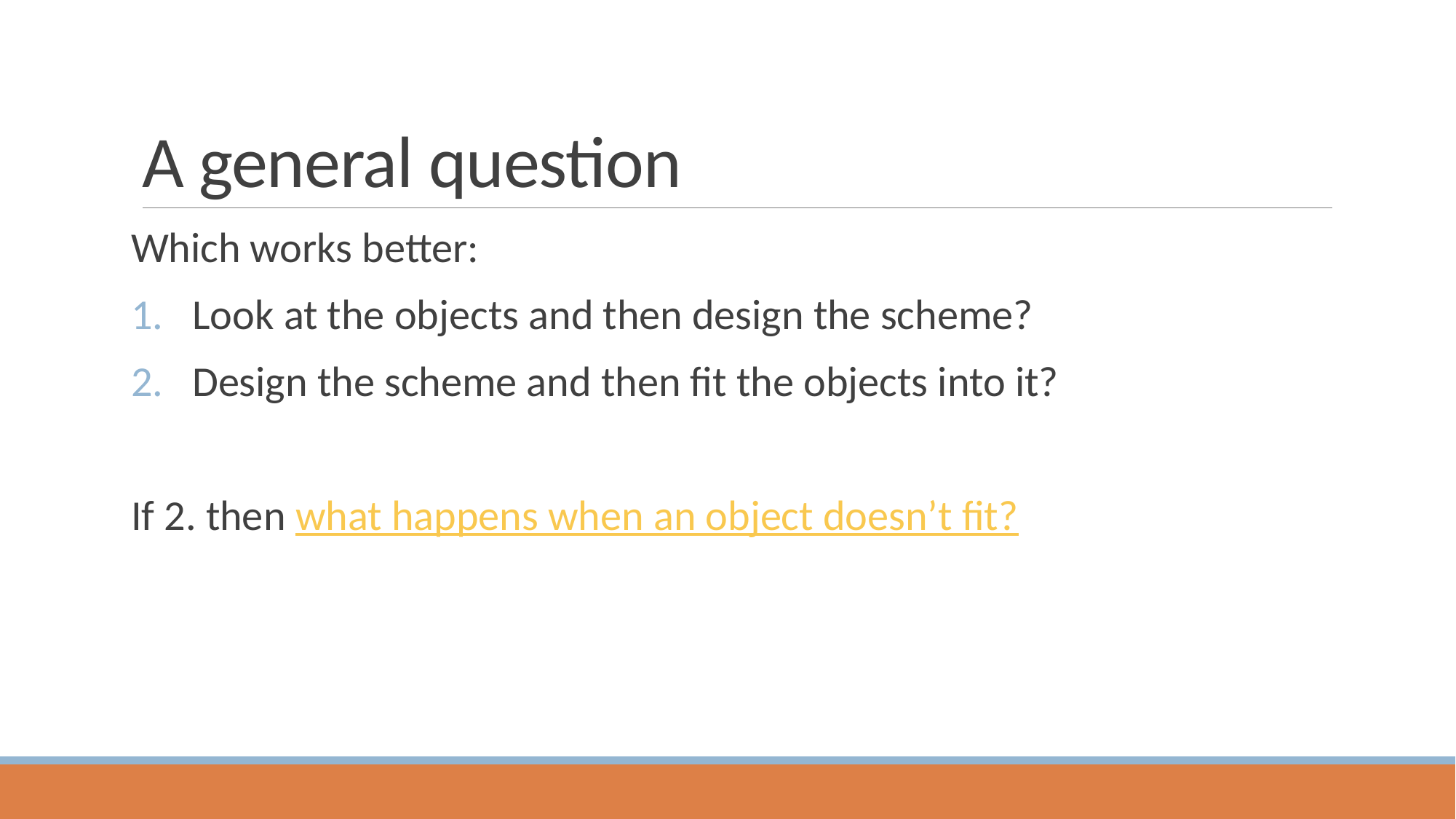

# A general question
Which works better:
Look at the objects and then design the scheme?
Design the scheme and then fit the objects into it?

If 2. then what happens when an object doesn’t fit?